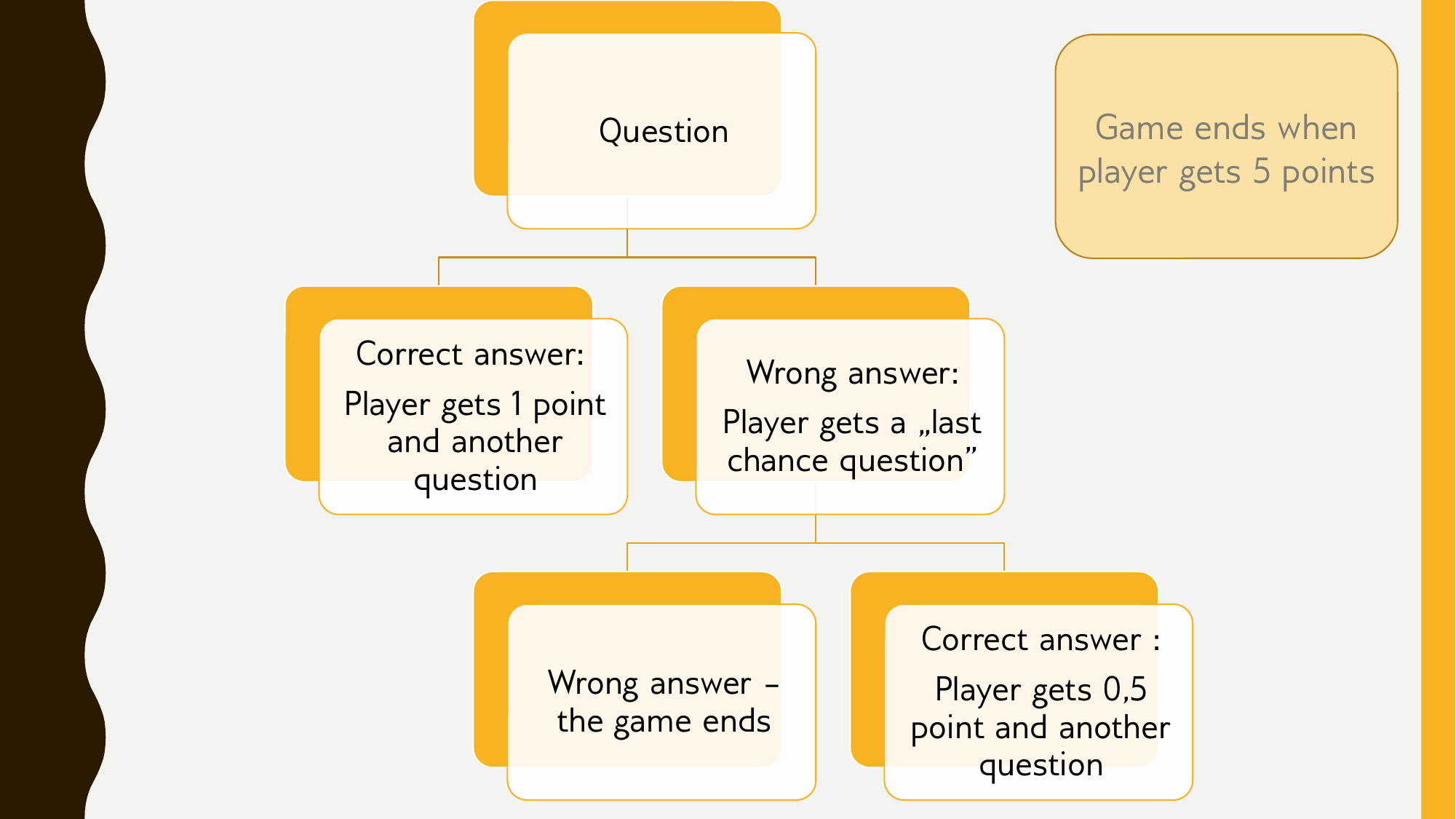

Question
Correct answer:
Player gets 1 point and another question
Wrong answer:
Player gets a „last chance question”
Wrong answer – the game ends
Correct answer :
Player gets 0,5 point and another question
Game ends when player gets 5 points